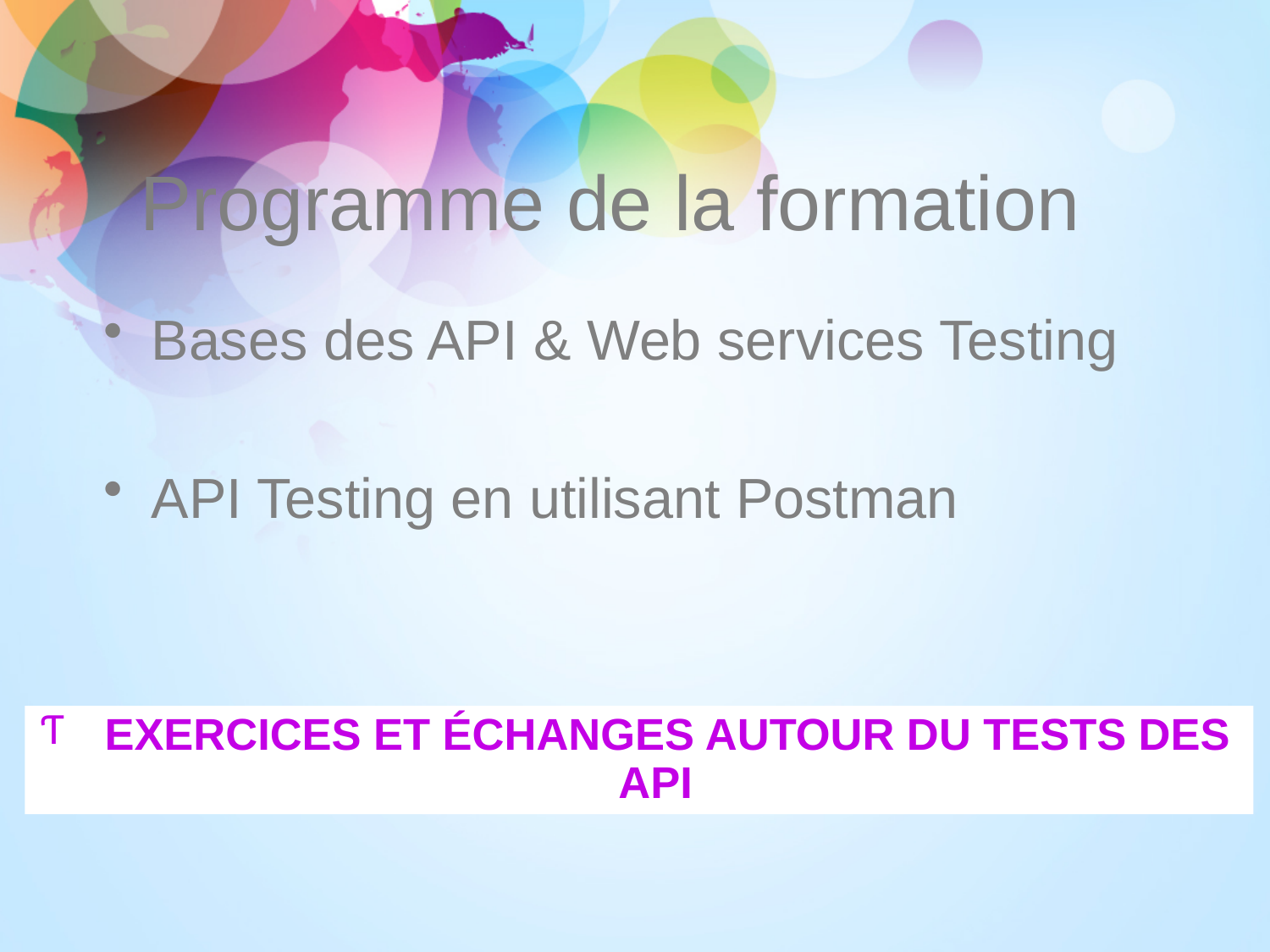

# Programme de la formation
Bases des API & Web services Testing

API Testing en utilisant Postman
Exercices et échanges autour du tests des API